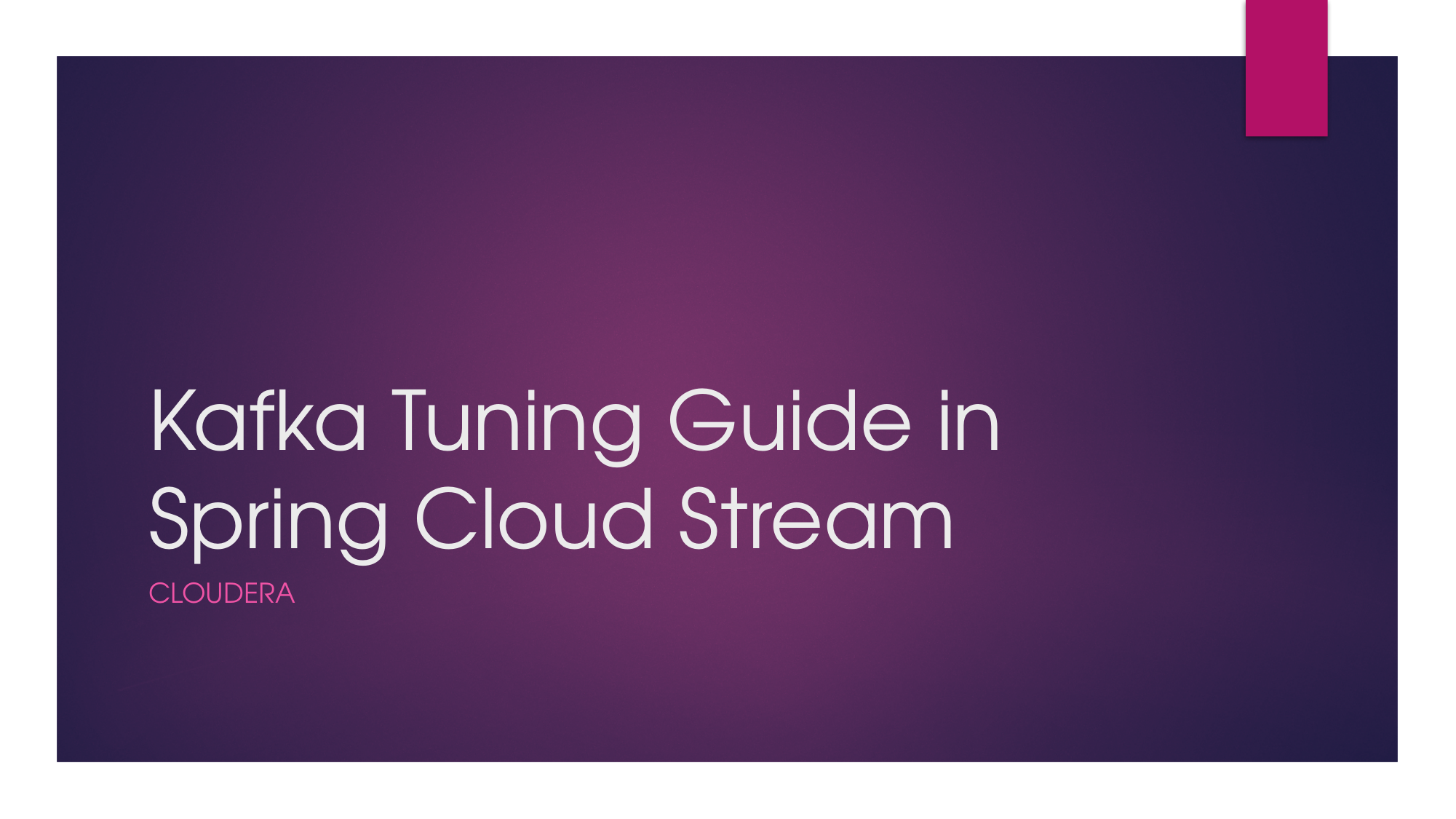

# Kafka Tuning Guide in Spring Cloud Stream
CLoudera